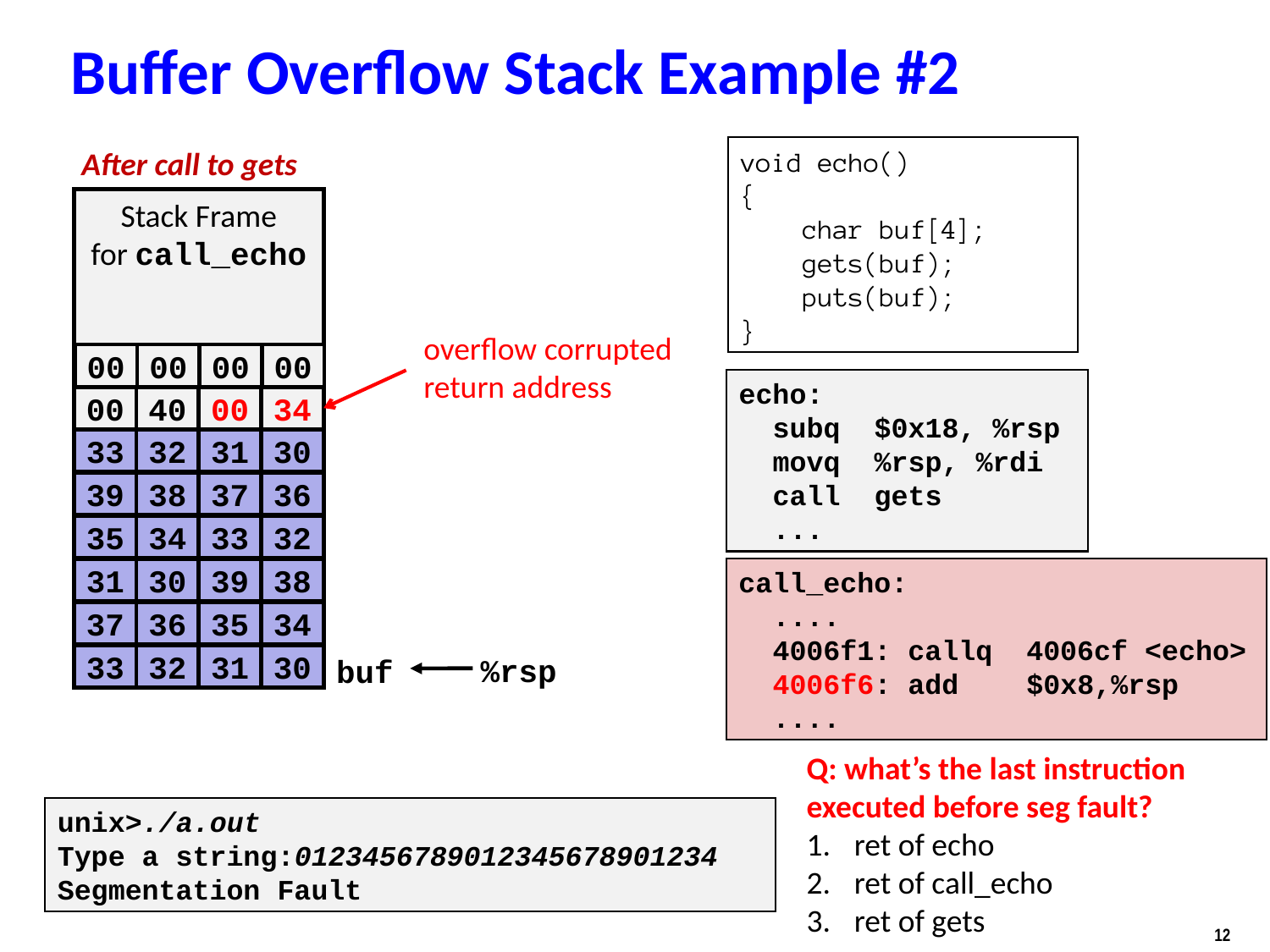

# Buffer Overflow Stack Example #2
After call to gets
void echo()
{
    char buf[4];
    gets(buf);
    puts(buf);
}
Stack Frame
for call_echo
overflow corrupted
return address
00
00
00
00
Return Address
(8 bytes)
echo:
  subq  $0x18, %rsp
  movq  %rsp, %rdi
  call  gets
  ...
00
40
00
34
33
32
31
30
20 bytes unused
39
38
37
36
35
34
33
32
31
30
39
38
call_echo:
  ....
  4006f1: callq  4006cf <echo>
  4006f6: add    $0x8,%rsp
  ....
37
36
35
34
%rsp
33
32
31
30
buf

Q: what’s the last instruction
executed before seg fault?
ret of echo
ret of call_echo
ret of gets
unix>./a.out
Type a string:0123456789012345678901234
Segmentation Fault